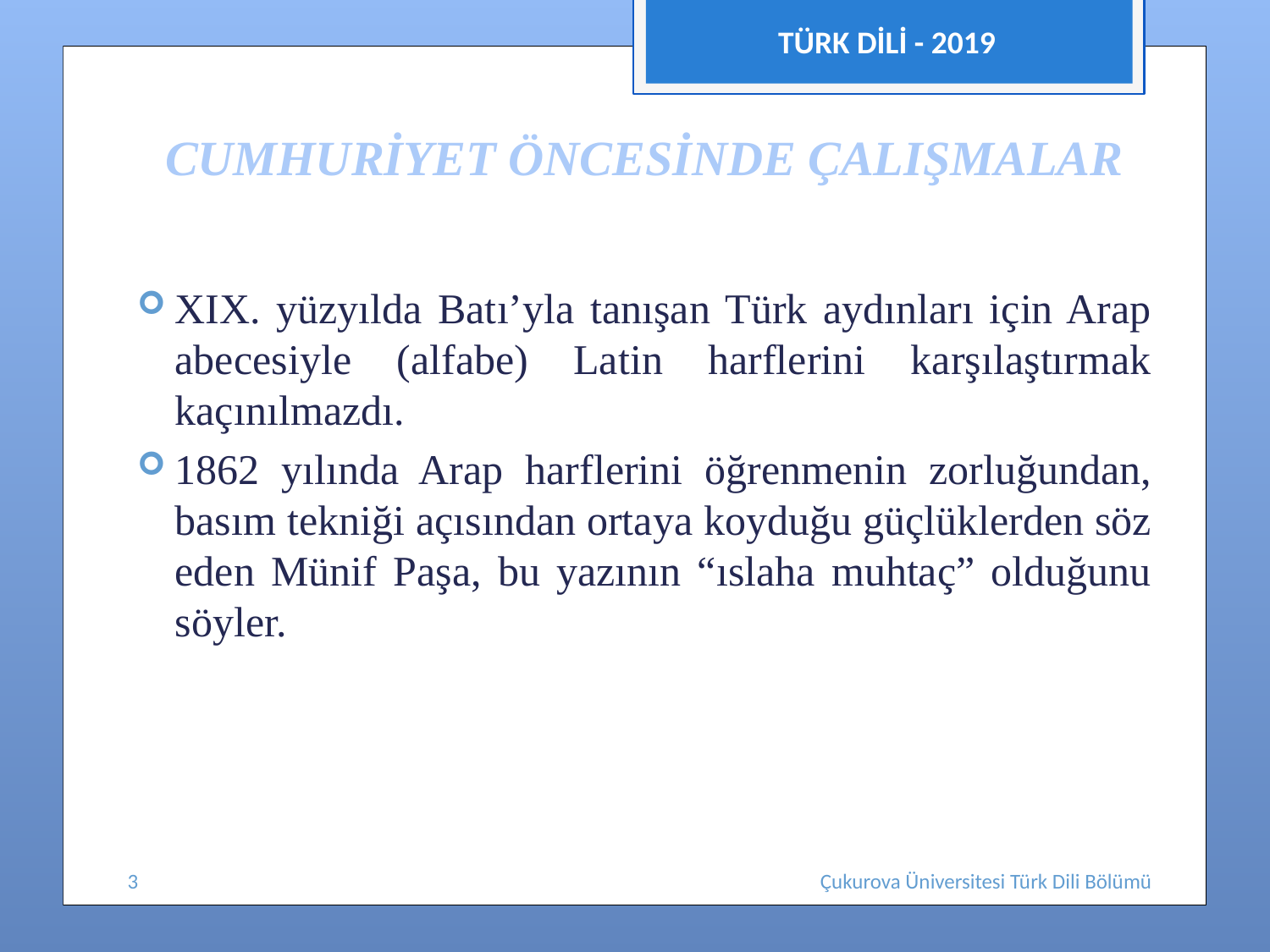

TÜRK DİLİ - 2019
# CUMHURİYET ÖNCESİNDE ÇALIŞMALAR

XIX. yüzyılda Batı’yla tanışan Türk aydınları için Arap abecesiyle (alfabe) Latin harflerini karşılaştırmak kaçınılmazdı.
1862 yılında Arap harflerini öğrenmenin zorluğundan, basım tekniği açısından ortaya koyduğu güçlüklerden söz eden Münif Paşa, bu yazının “ıslaha muhtaç” olduğunu söyler.

3
Çukurova Üniversitesi Türk Dili Bölümü